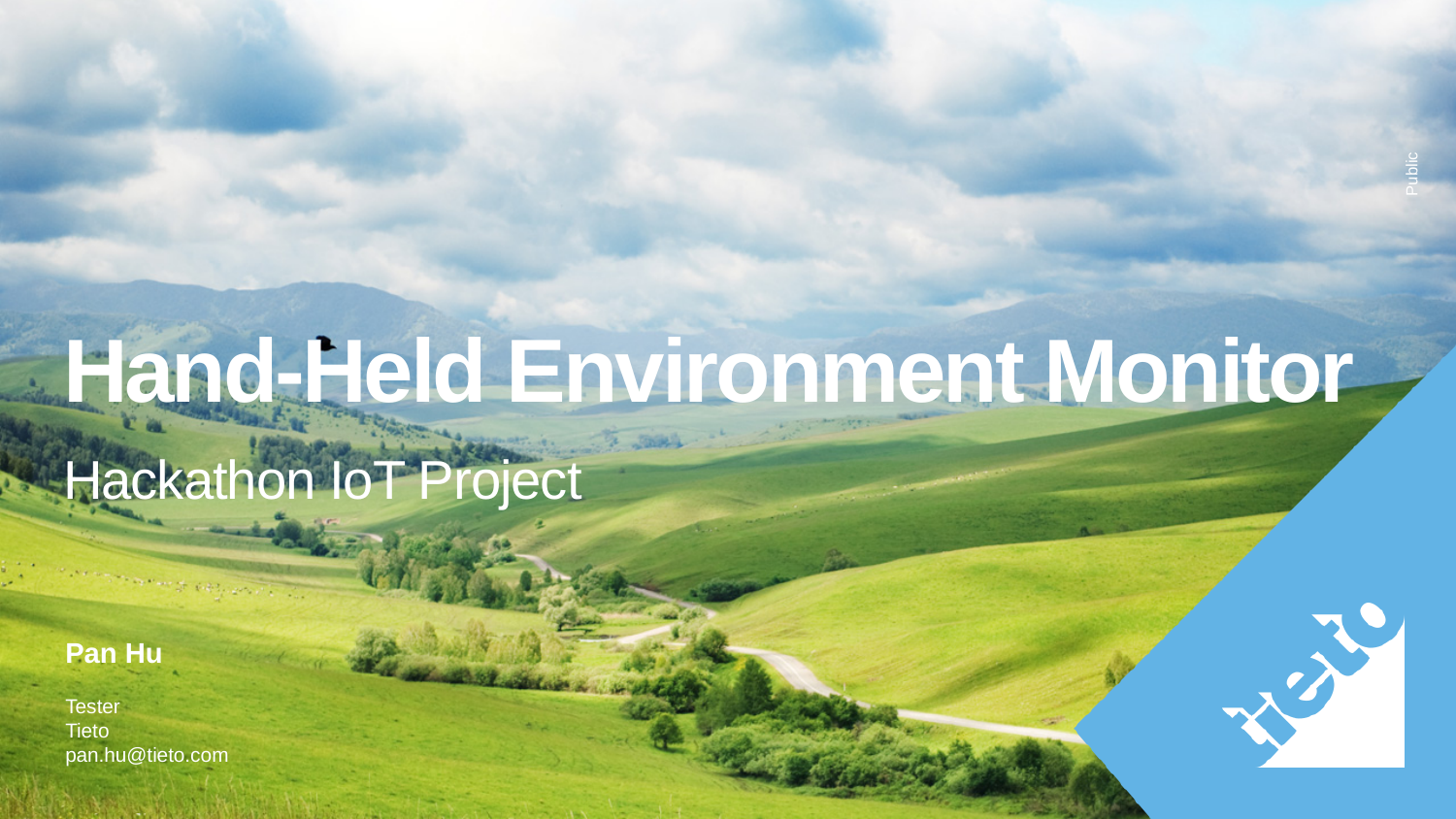

# Hand-Held Environment Monitor
Hackathon IoT Project
Pan Hu

Tester
Tieto
pan.hu@tieto.com